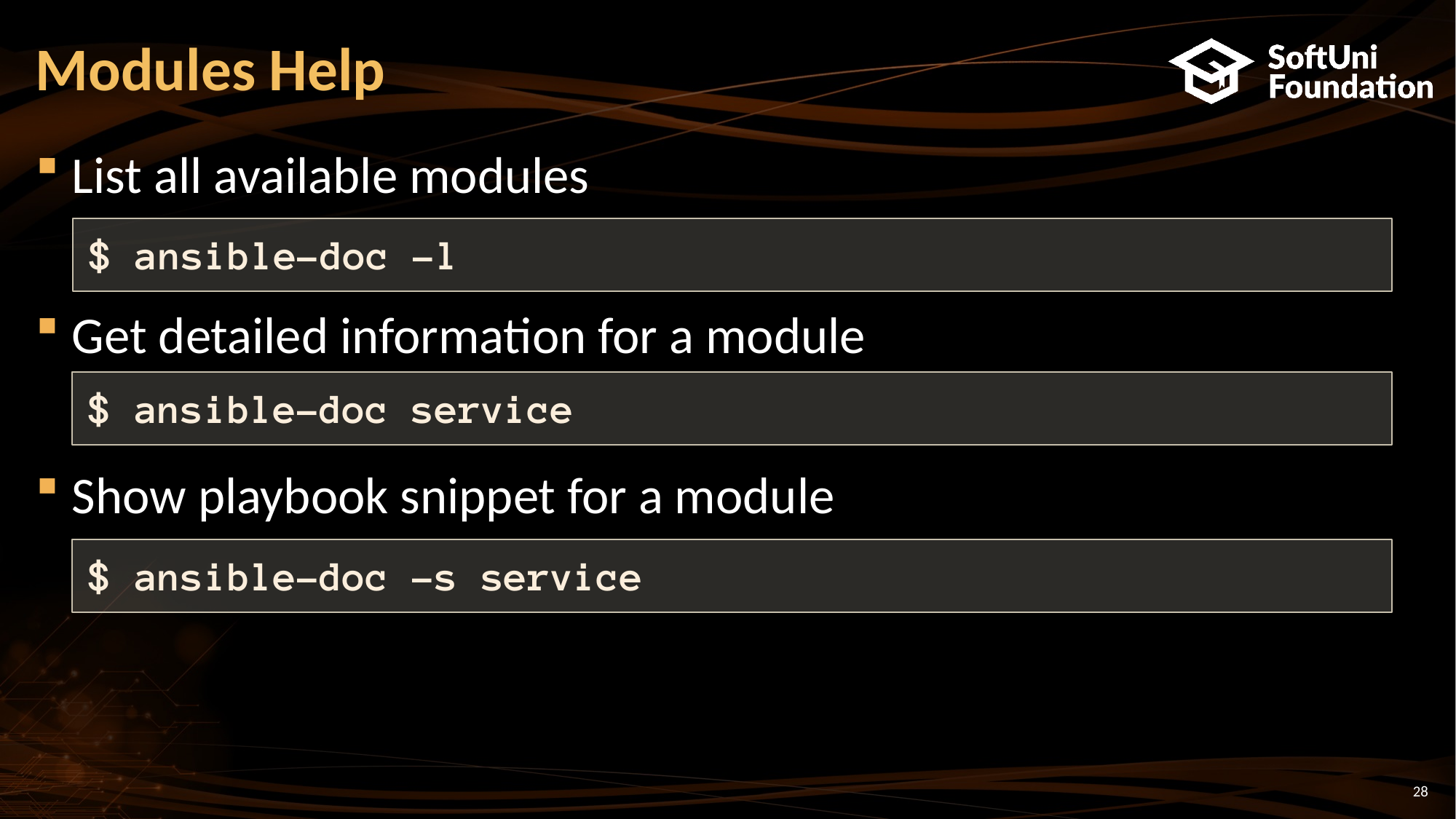

# Modules Help
List all available modules

Get detailed information for a module

Show playbook snippet for a module
$ ansible-doc -l
$ ansible-doc service
$ ansible-doc –s service
28